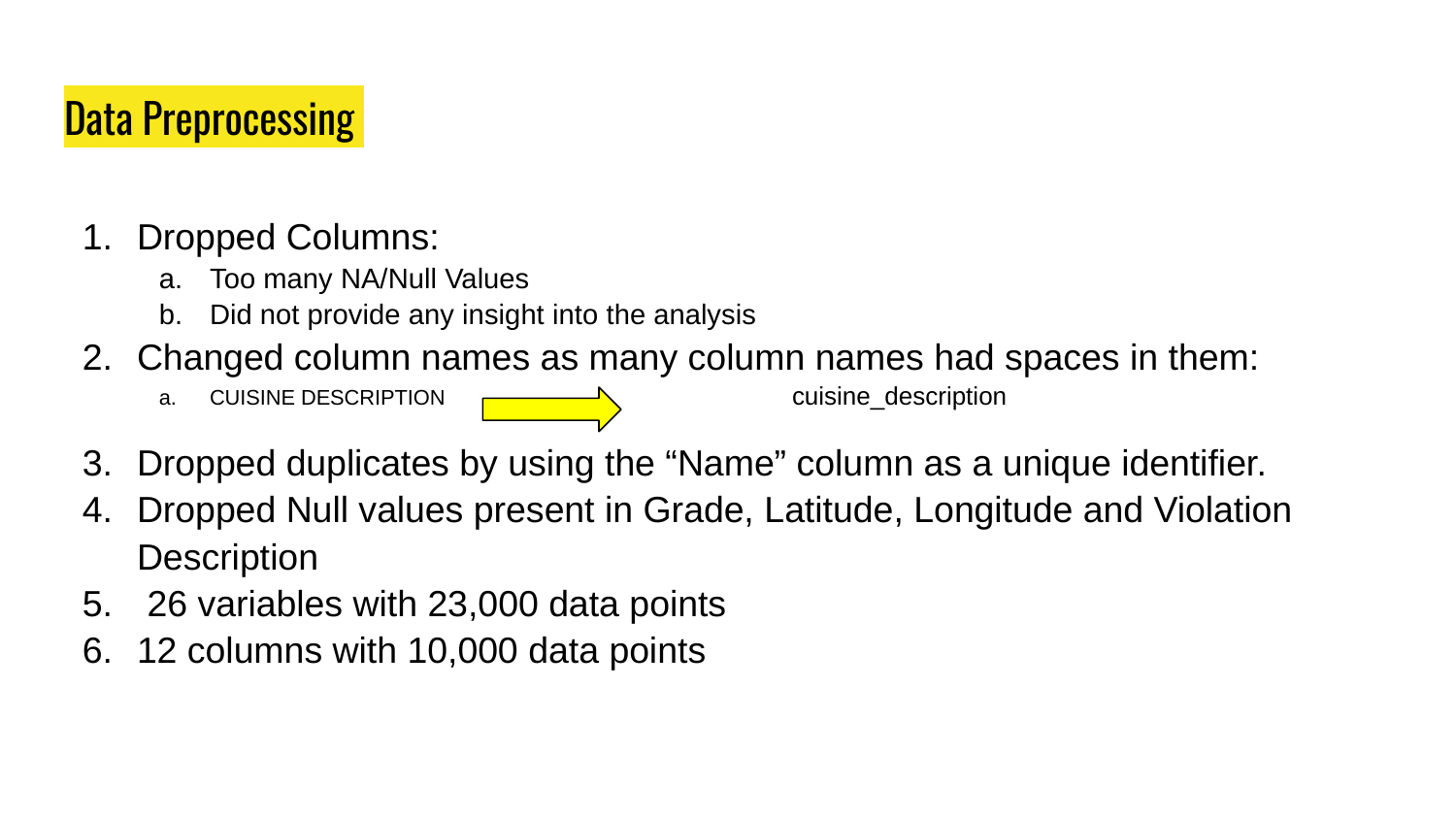

# Data Preprocessing
Dropped Columns:
Too many NA/Null Values
Did not provide any insight into the analysis
Changed column names as many column names had spaces in them:
CUISINE DESCRIPTION    			cuisine_description

Dropped duplicates by using the “Name” column as a unique identifier.
Dropped Null values present in Grade, Latitude, Longitude and Violation Description
 26 variables with 23,000 data points
12 columns with 10,000 data points